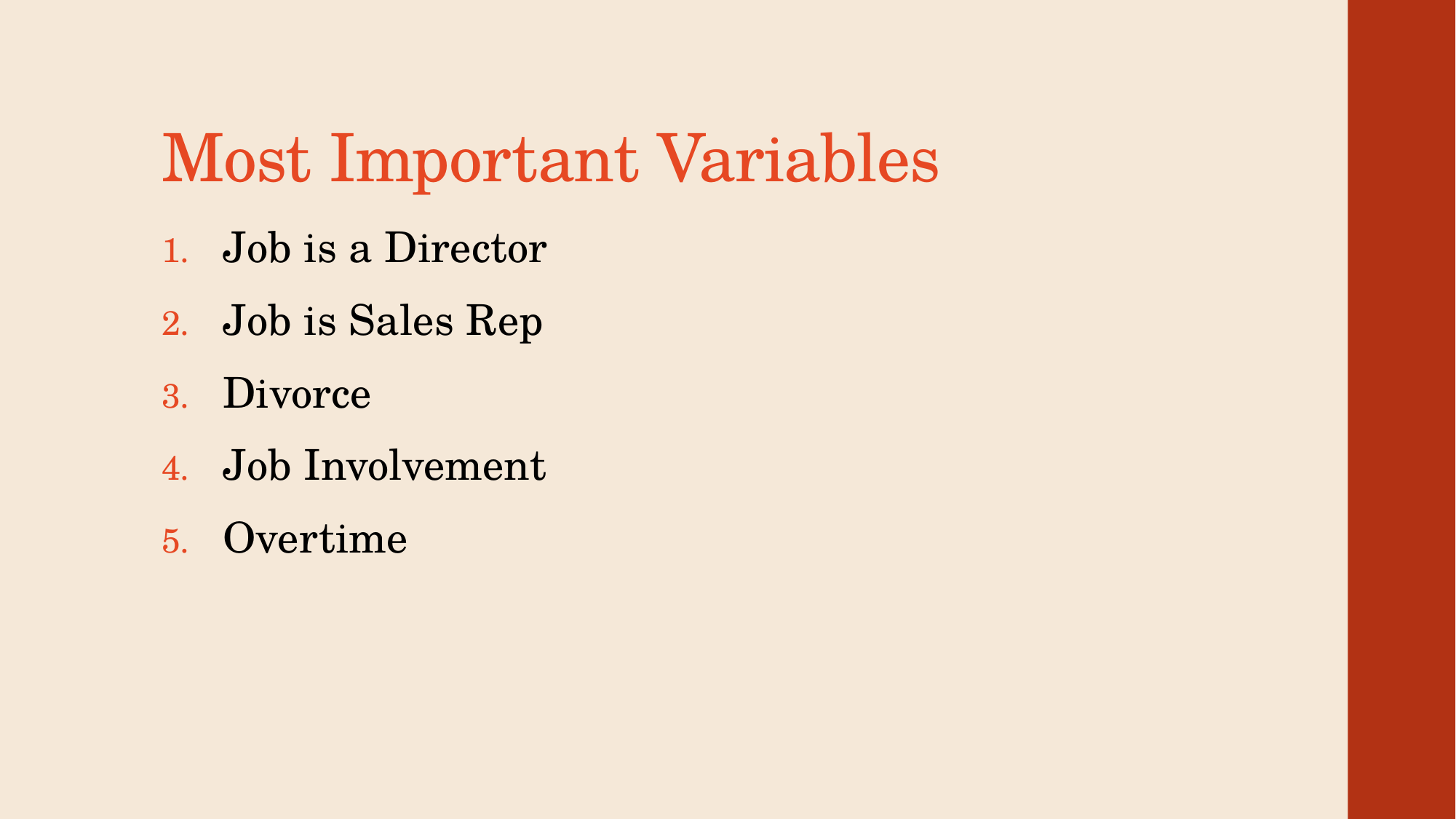

# Most Important Variables
Job is a Director
Job is Sales Rep
Divorce
Job Involvement
Overtime